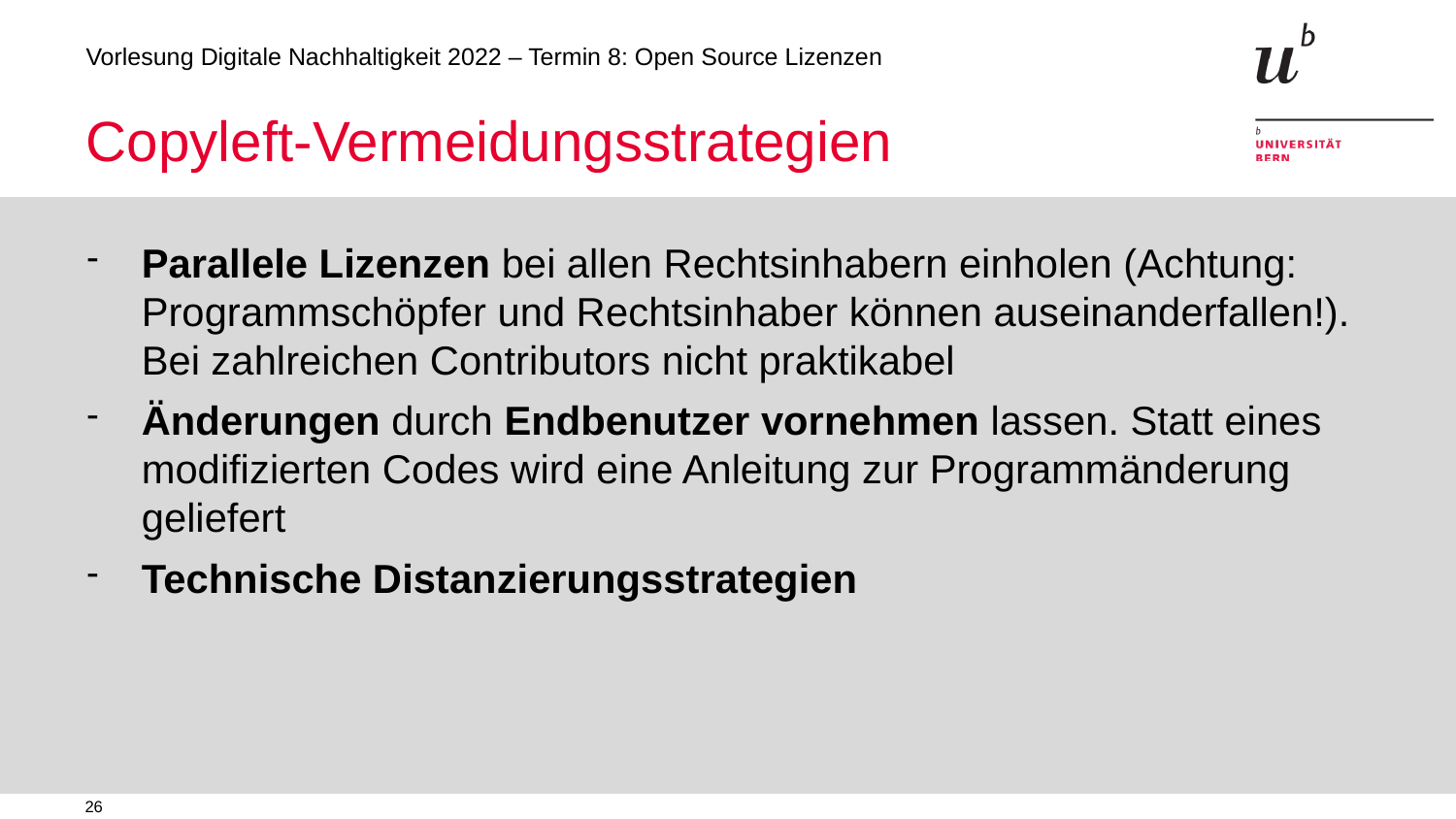

# Copyleft-Vermeidungsstrategien
Parallele Lizenzen bei allen Rechtsinhabern einholen (Achtung: Programmschöpfer und Rechtsinhaber können auseinanderfallen!). Bei zahlreichen Contributors nicht praktikabel
Änderungen durch Endbenutzer vornehmen lassen. Statt eines modifizierten Codes wird eine Anleitung zur Programmänderung geliefert
Technische Distanzierungsstrategien